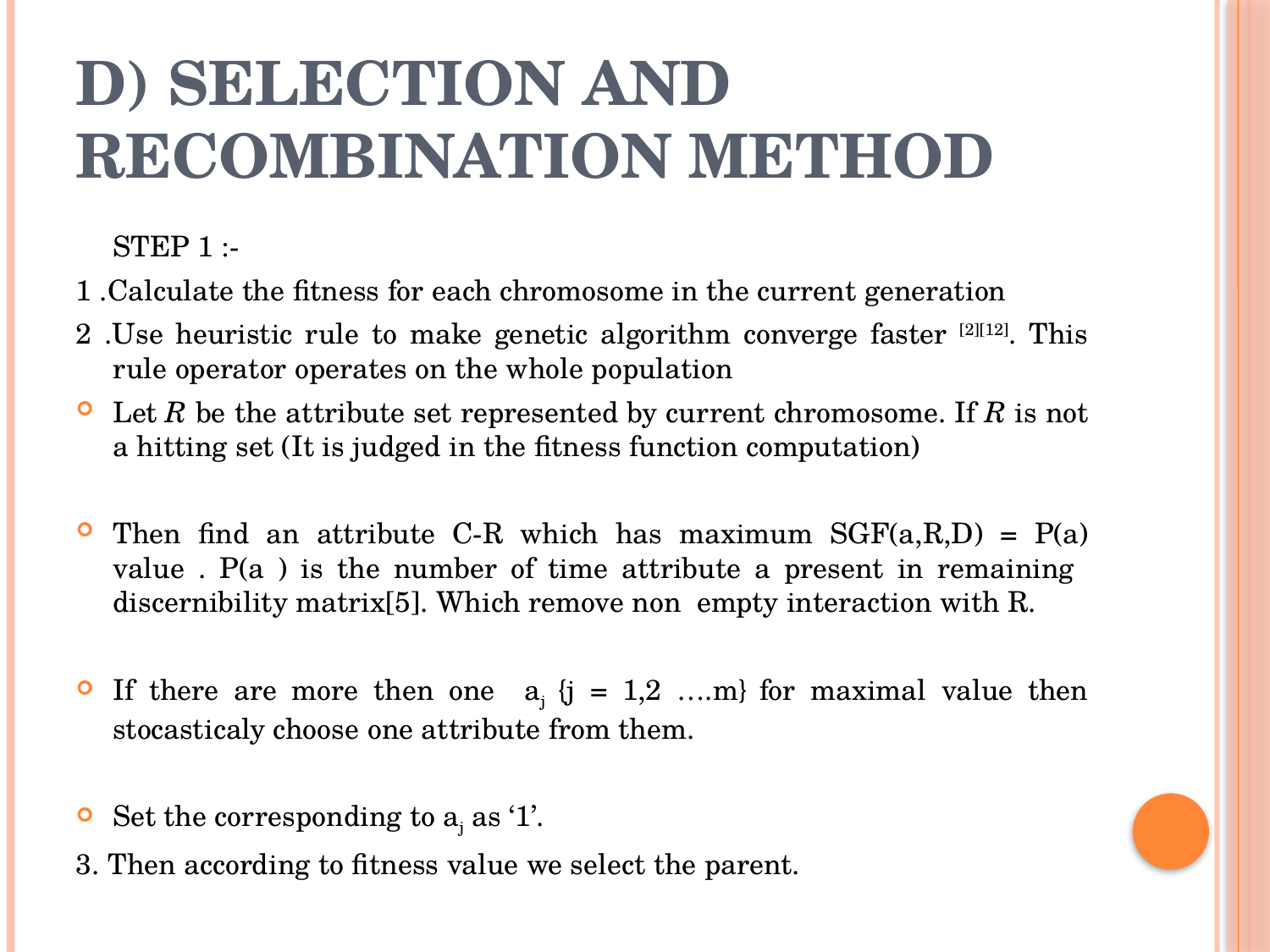

# D) Selection and Recombination Method
	STEP 1 :-
1 .Calculate the fitness for each chromosome in the current generation
2 .Use heuristic rule to make genetic algorithm converge faster [2][12]. This rule operator operates on the whole population
Let R be the attribute set represented by current chromosome. If R is not a hitting set (It is judged in the fitness function computation)

Then find an attribute C-R which has maximum SGF(a,R,D) = P(a) value . P(a ) is the number of time attribute a present in remaining  discernibility matrix[5]. Which remove non  empty interaction with R.

If there are more then one  aj {j = 1,2 ….m} for maximal value then stocasticaly choose one attribute from them.

Set the corresponding to aj as ‘1’.
3. Then according to fitness value we select the parent.